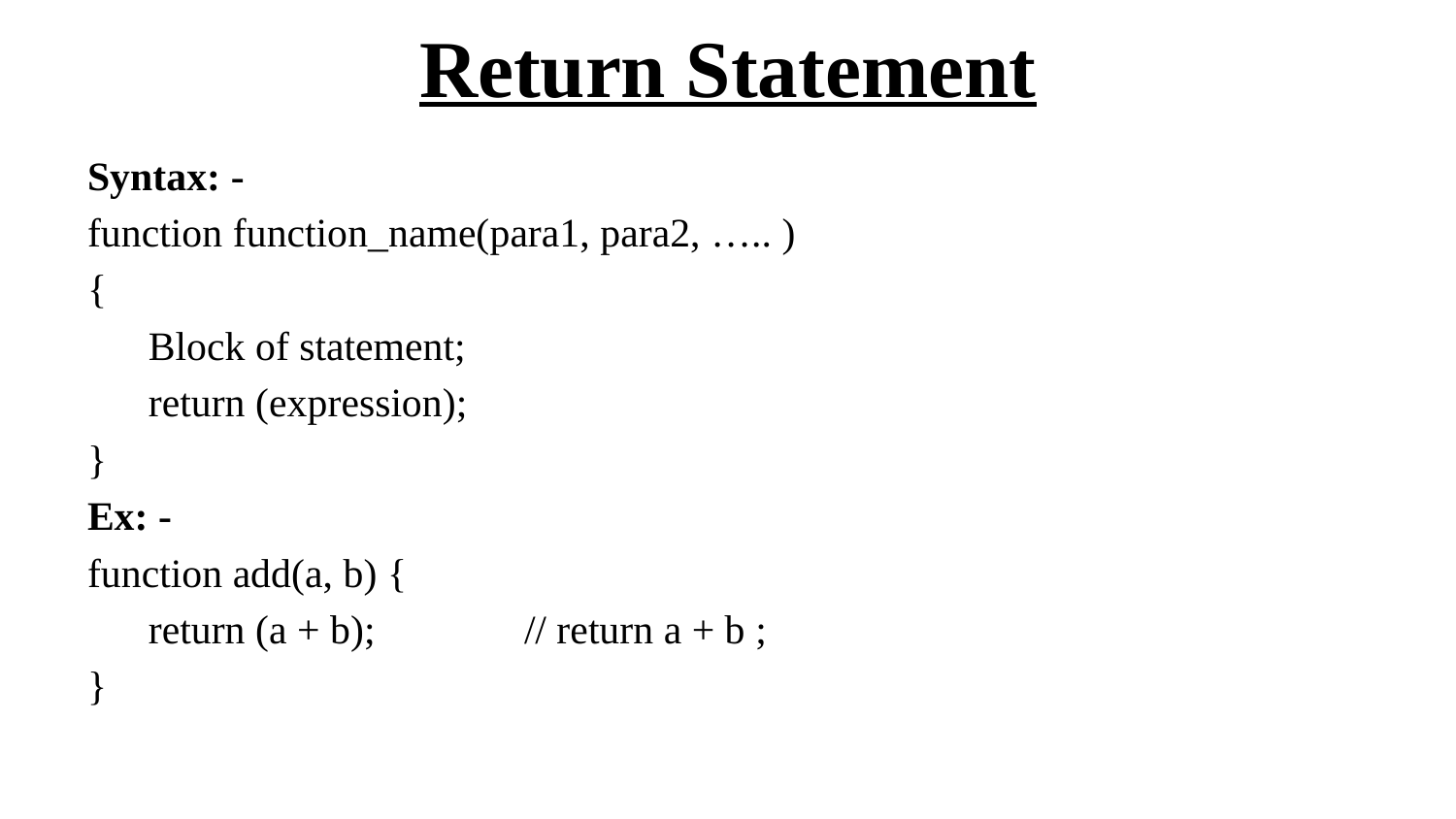

# Return Statement
Syntax: -
function function_name(para1, para2, ….. )
{
      Block of statement;
      return (expression);
}
Ex: -
function add(a, b) {
      return (a + b);		// return a + b ;
}